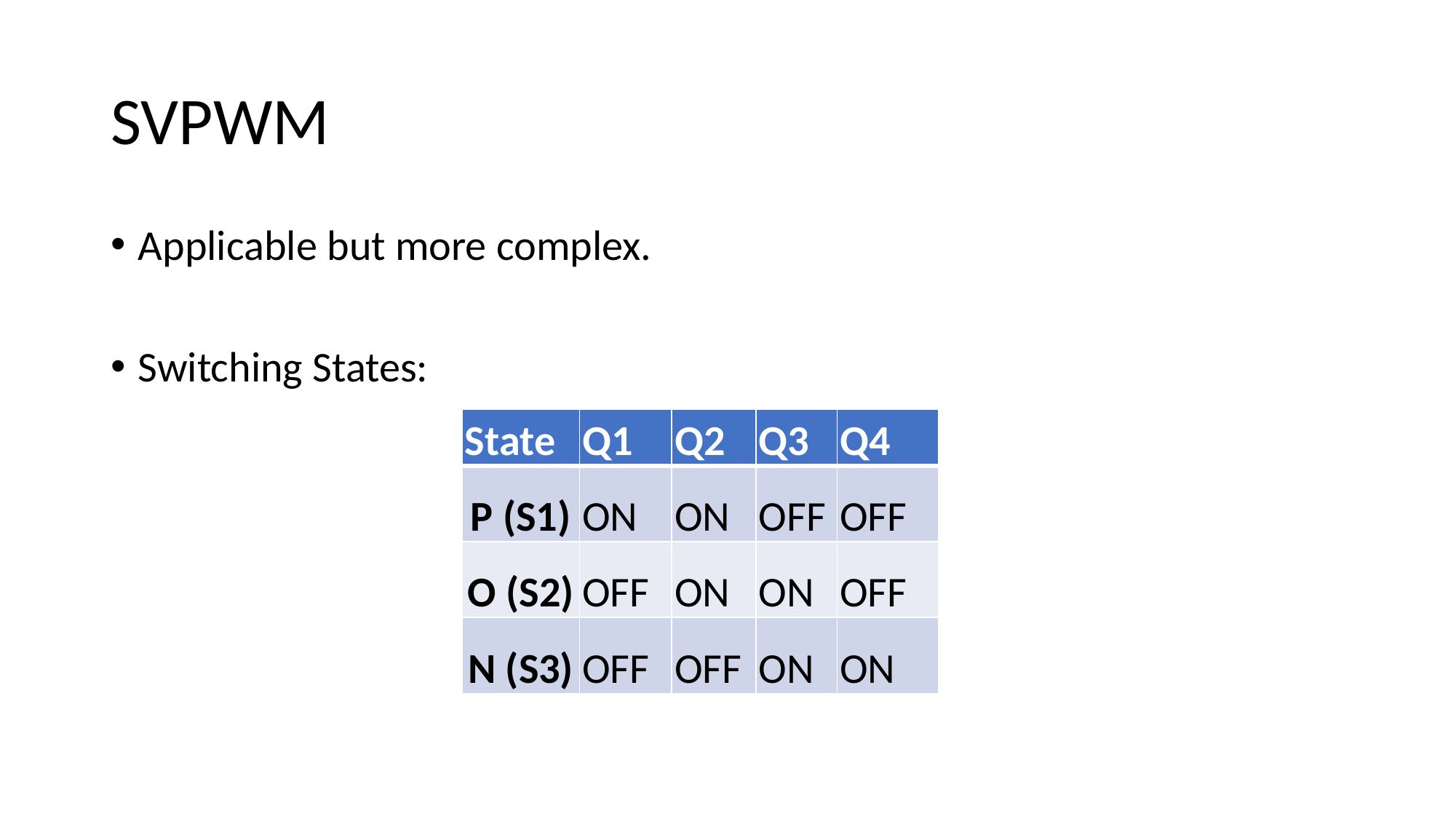

# SVPWM
Applicable but more complex.

Switching States:
| State | Q1 | Q2 | Q3 | Q4 |
| --- | --- | --- | --- | --- |
| P (S1) | ON | ON | OFF | OFF |
| O (S2) | OFF | ON | ON | OFF |
| N (S3) | OFF | OFF | ON | ON |